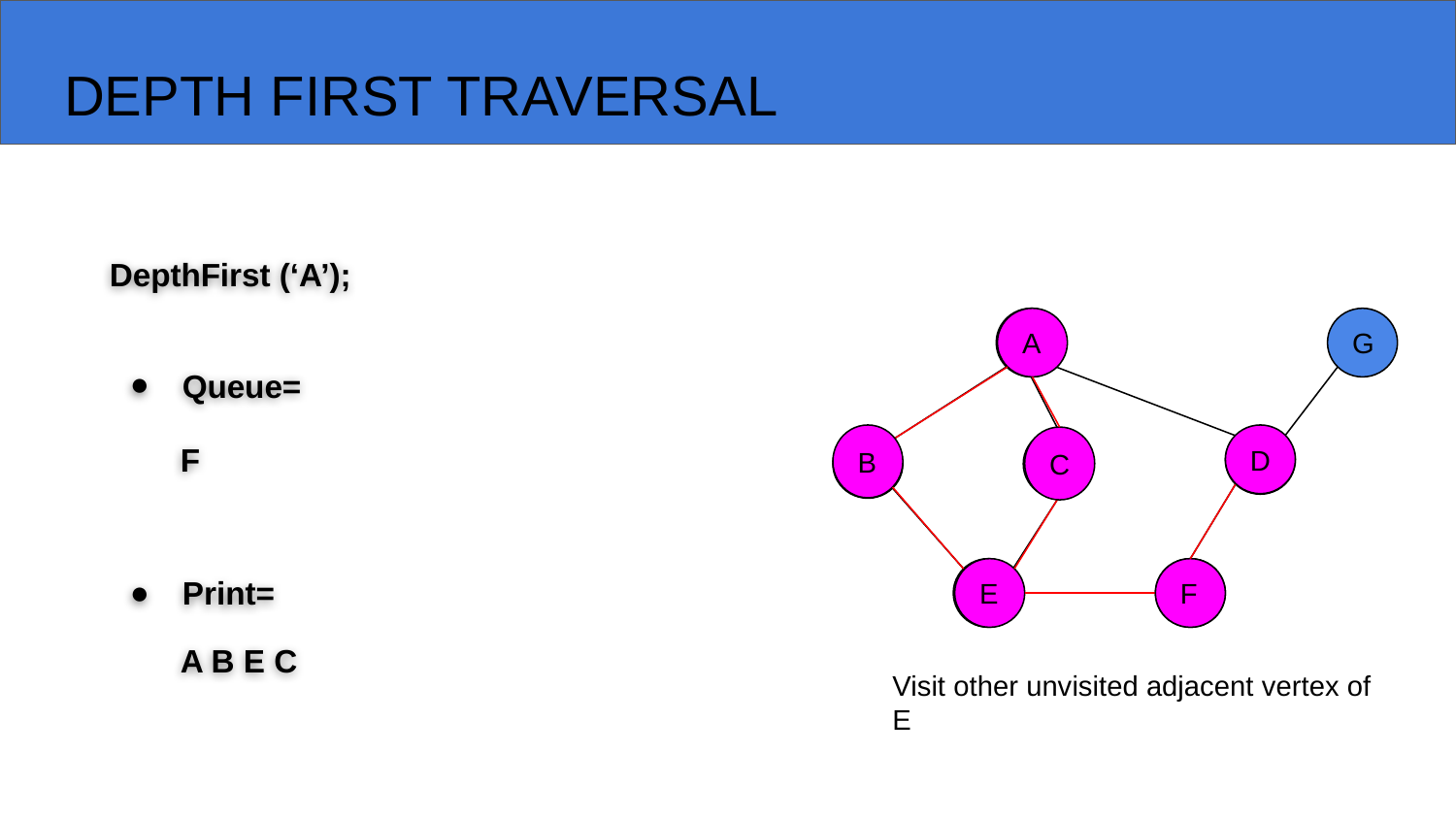

# DEPTH FIRST TRAVERSAL
DepthFirst (‘A’);
A
G
D
B
C
E
F
A
Queue=
F
D
B
C
Print=
E
F

A B E C
Visit other unvisited adjacent vertex of E